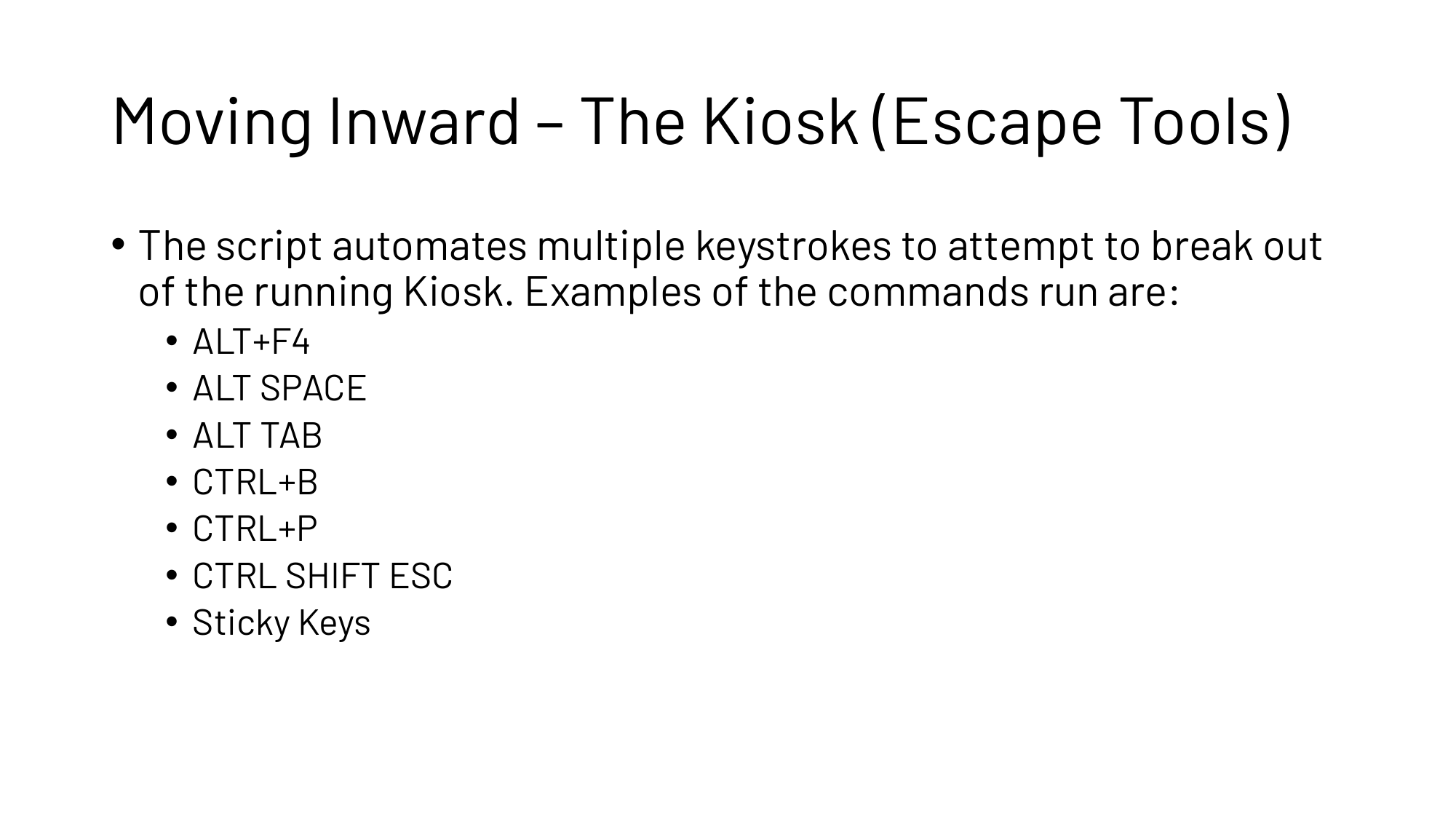

# Moving Inward – The Kiosk (Escape Tools)
The script automates multiple keystrokes to attempt to break out of the running Kiosk. Examples of the commands run are:
ALT+F4
ALT SPACE
ALT TAB
CTRL+B
CTRL+P
CTRL SHIFT ESC
Sticky Keys